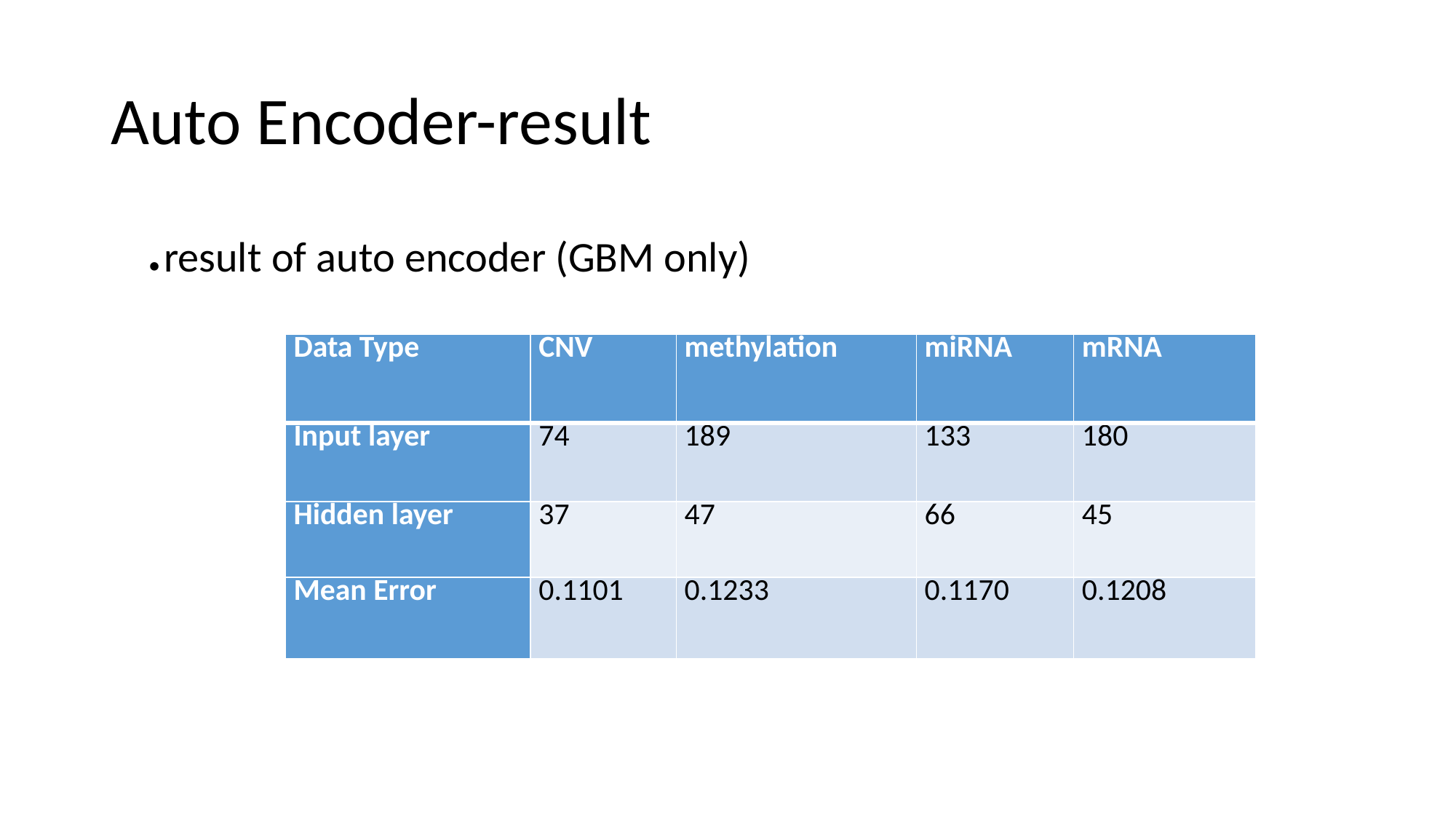

# Auto Encoder-result
● result of auto encoder (GBM only)

| Data Type | CNV | methylation | miRNA | mRNA |
| --- | --- | --- | --- | --- |
| Input layer | 74 | 189 | 133 | 180 |
| Hidden layer | 37 | 47 | 66 | 45 |
| Mean Error | 0.1101 | 0.1233 | 0.1170 | 0.1208 |